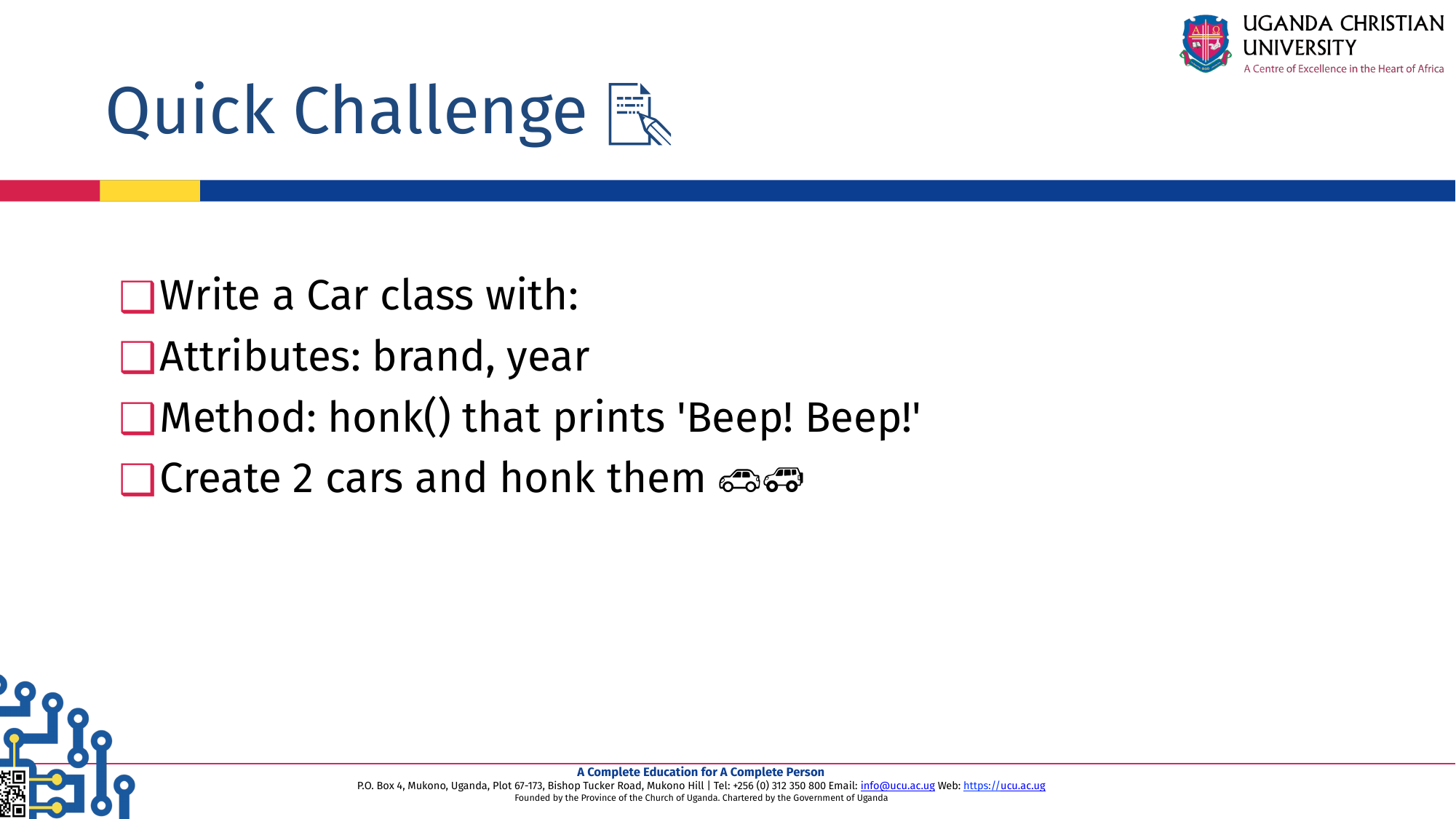

# Quick Challenge 📝

Write a Car class with:
Attributes: brand, year
Method: honk() that prints 'Beep! Beep!'
Create 2 cars and honk them 🚗🚙